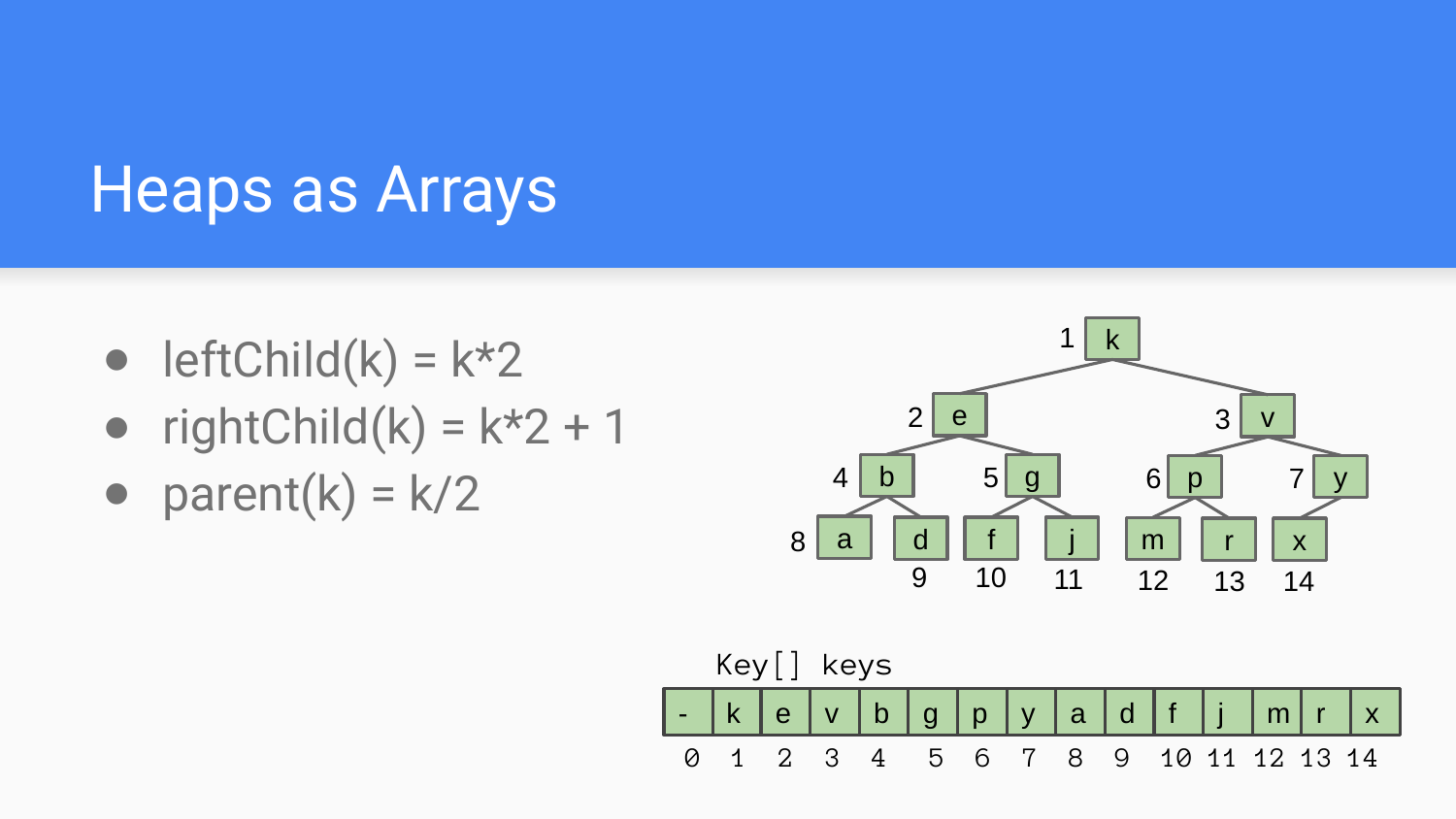

# Heaps as Arrays
1
leftChild(k) = k*2
rightChild(k) = k*2 + 1
parent(k) = k/2
k
e
b
g
a
d
f
j
v
p
y
m
r
x
2
3
4
5
6
7
8
9
10
11
12
13
14
Key[] keys
-
k
e
v
b
g
p
y
a
d
f
j
m
r
x
5  6  7  8  9  10 11 12 13 14
0  1  2  3  4